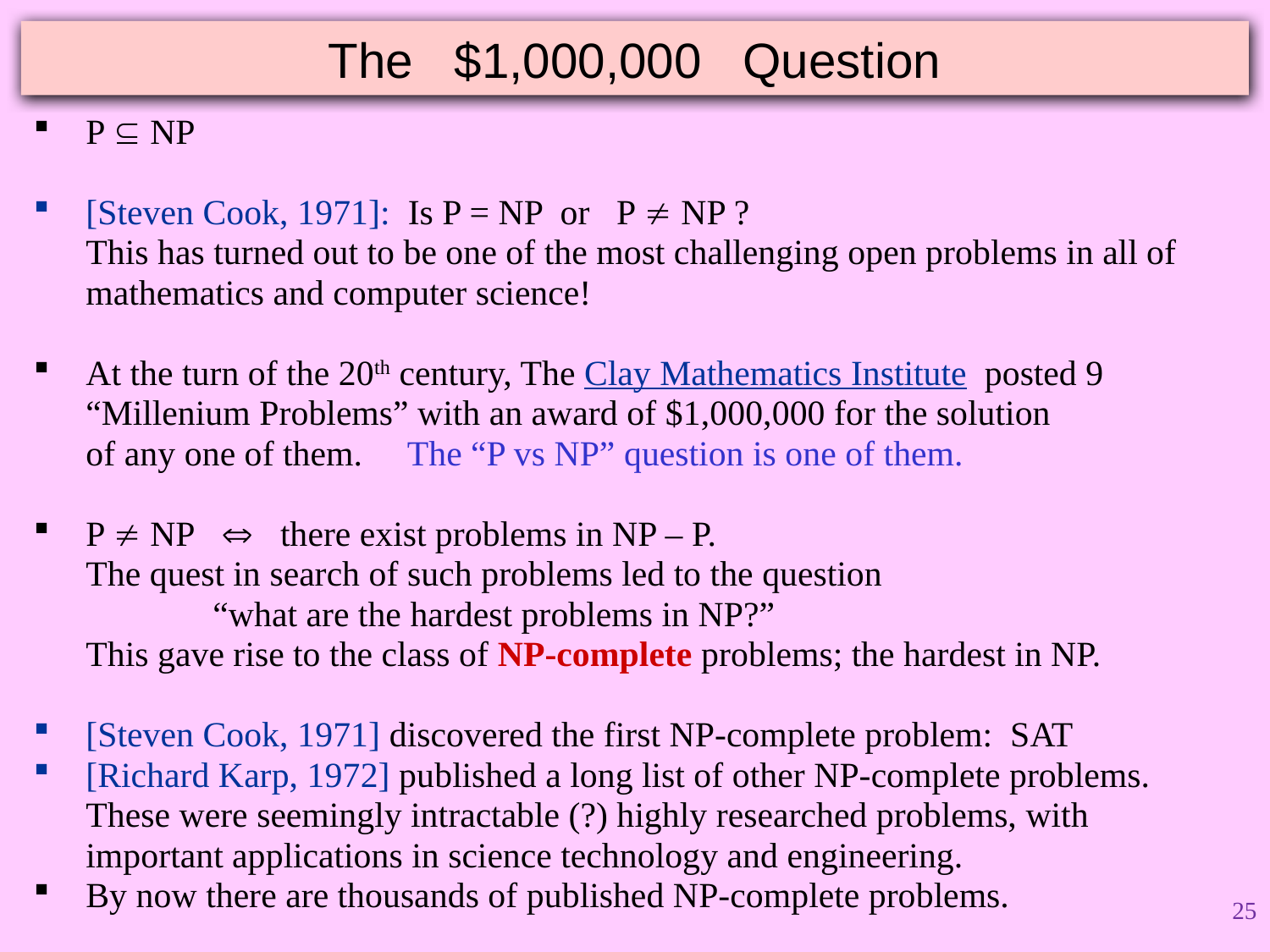

# The   $1,000,000   Question
P ⊆ NP

[Steven Cook, 1971]:  Is P = NP  or   P ≠ NP ?
This has turned out to be one of the most challenging open problems in all of mathematics and computer science!

At the turn of the 20th century, The Clay Mathematics Institute  posted 9
“Millenium Problems” with an award of $1,000,000 for the solution
of any one of them.     The “P vs NP” question is one of them.

P ≠ NP   ⇔   there exist problems in NP – P.
The quest in search of such problems led to the question
	“what are the hardest problems in NP?”
This gave rise to the class of NP-complete problems; the hardest in NP.

[Steven Cook, 1971] discovered the first NP-complete problem:  SAT
[Richard Karp, 1972] published a long list of other NP-complete problems. These were seemingly intractable (?) highly researched problems, with important applications in science technology and engineering.
By now there are thousands of published NP-complete problems.
25